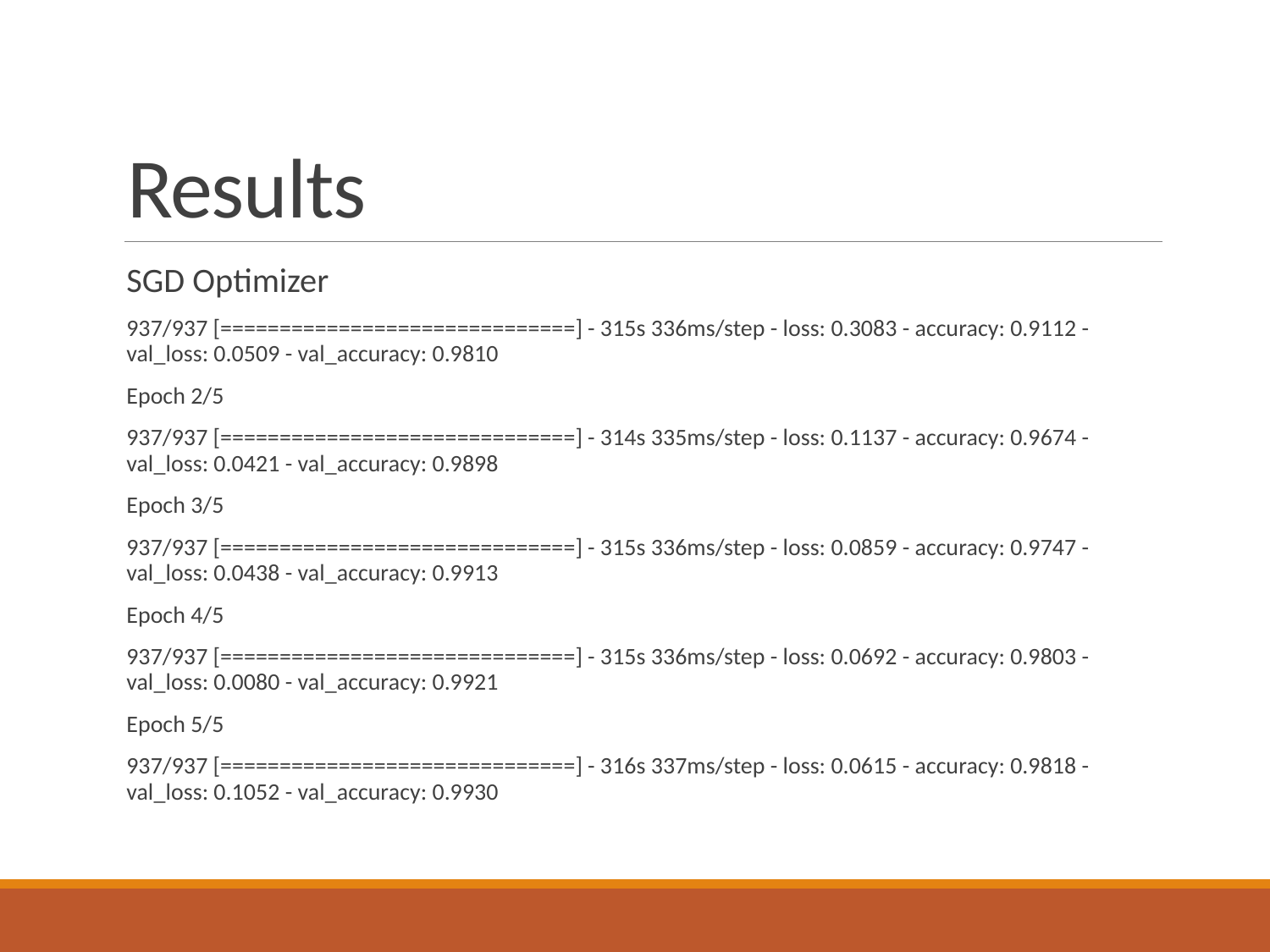

# Results
SGD Optimizer
937/937 [==============================] - 315s 336ms/step - loss: 0.3083 - accuracy: 0.9112 - val_loss: 0.0509 - val_accuracy: 0.9810
Epoch 2/5
937/937 [==============================] - 314s 335ms/step - loss: 0.1137 - accuracy: 0.9674 - val_loss: 0.0421 - val_accuracy: 0.9898
Epoch 3/5
937/937 [==============================] - 315s 336ms/step - loss: 0.0859 - accuracy: 0.9747 - val_loss: 0.0438 - val_accuracy: 0.9913
Epoch 4/5
937/937 [==============================] - 315s 336ms/step - loss: 0.0692 - accuracy: 0.9803 - val_loss: 0.0080 - val_accuracy: 0.9921
Epoch 5/5
937/937 [==============================] - 316s 337ms/step - loss: 0.0615 - accuracy: 0.9818 - val_loss: 0.1052 - val_accuracy: 0.9930